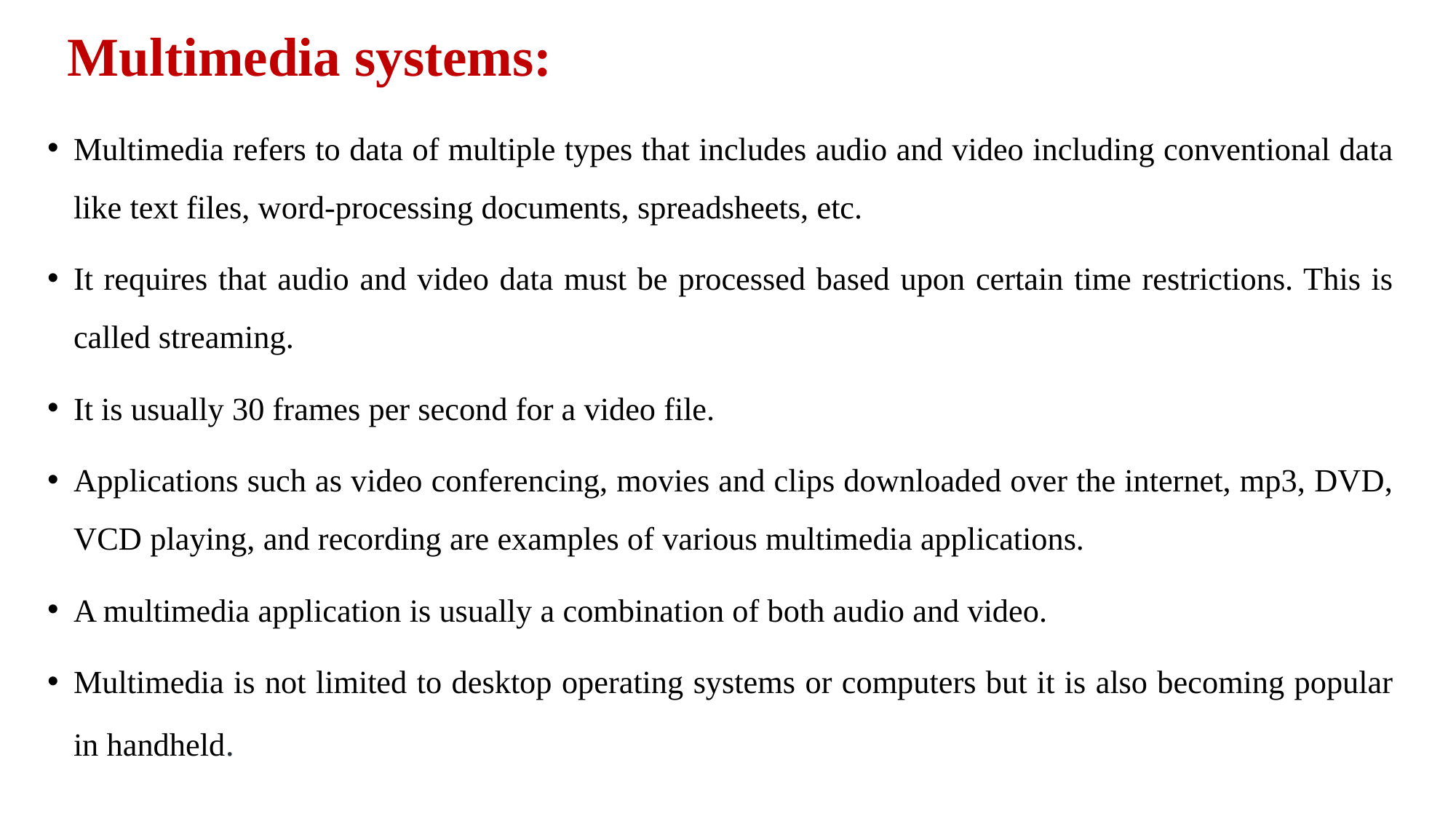

# Multimedia systems:
Multimedia refers to data of multiple types that includes audio and video including conventional data like text files, word-processing documents, spreadsheets, etc.
It requires that audio and video data must be processed based upon certain time restrictions. This is called streaming.
It is usually 30 frames per second for a video file.
Applications such as video conferencing, movies and clips downloaded over the internet, mp3, DVD, VCD playing, and recording are examples of various multimedia applications.
A multimedia application is usually a combination of both audio and video.
Multimedia is not limited to desktop operating systems or computers but it is also becoming popular in handheld.